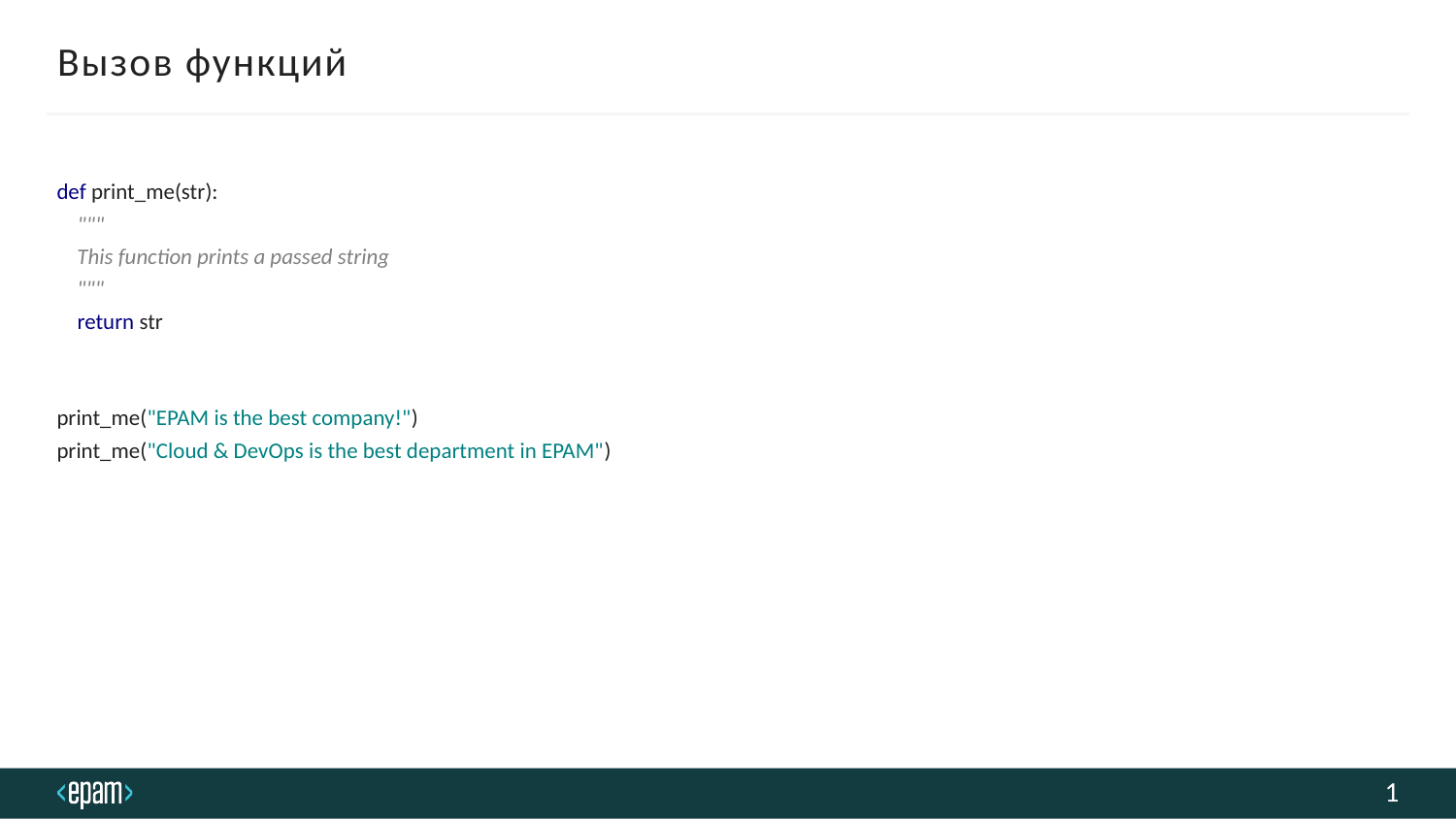

# Вызов функций
def print_me(str):
    """
    This function prints a passed string
    """
    return str
print_me("EPAM is the best company!")
print_me("Cloud & DevOps is the best department in EPAM")
1